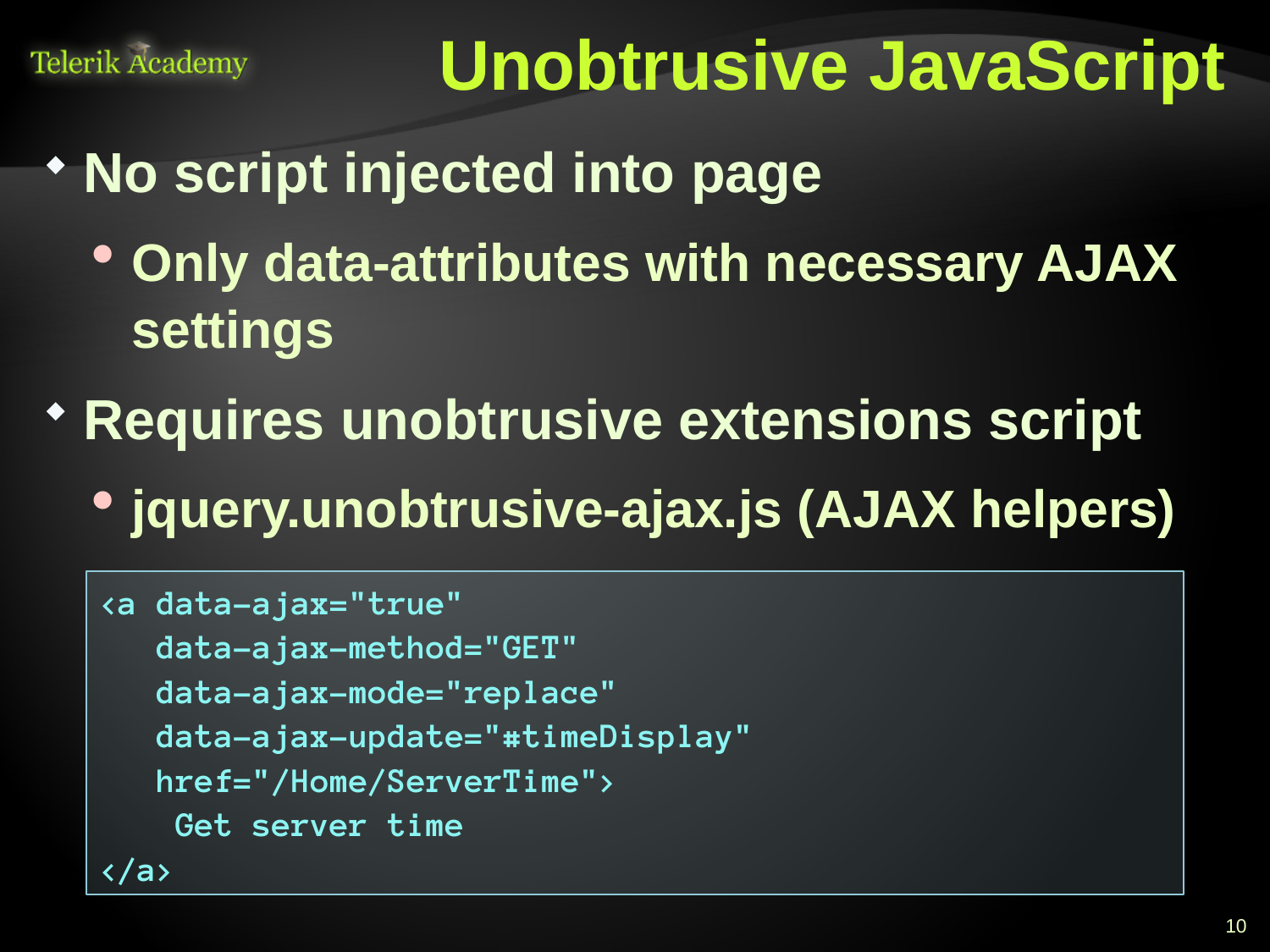

# Unobtrusive JavaScript
No script injected into page
Only data-attributes with necessary AJAX settings
Requires unobtrusive extensions script
jquery.unobtrusive-ajax.js (AJAX helpers)
<a data-ajax="true"
   data-ajax-method="GET"
   data-ajax-mode="replace"
   data-ajax-update="#timeDisplay"
   href="/Home/ServerTime">
    Get server time
</a>
10